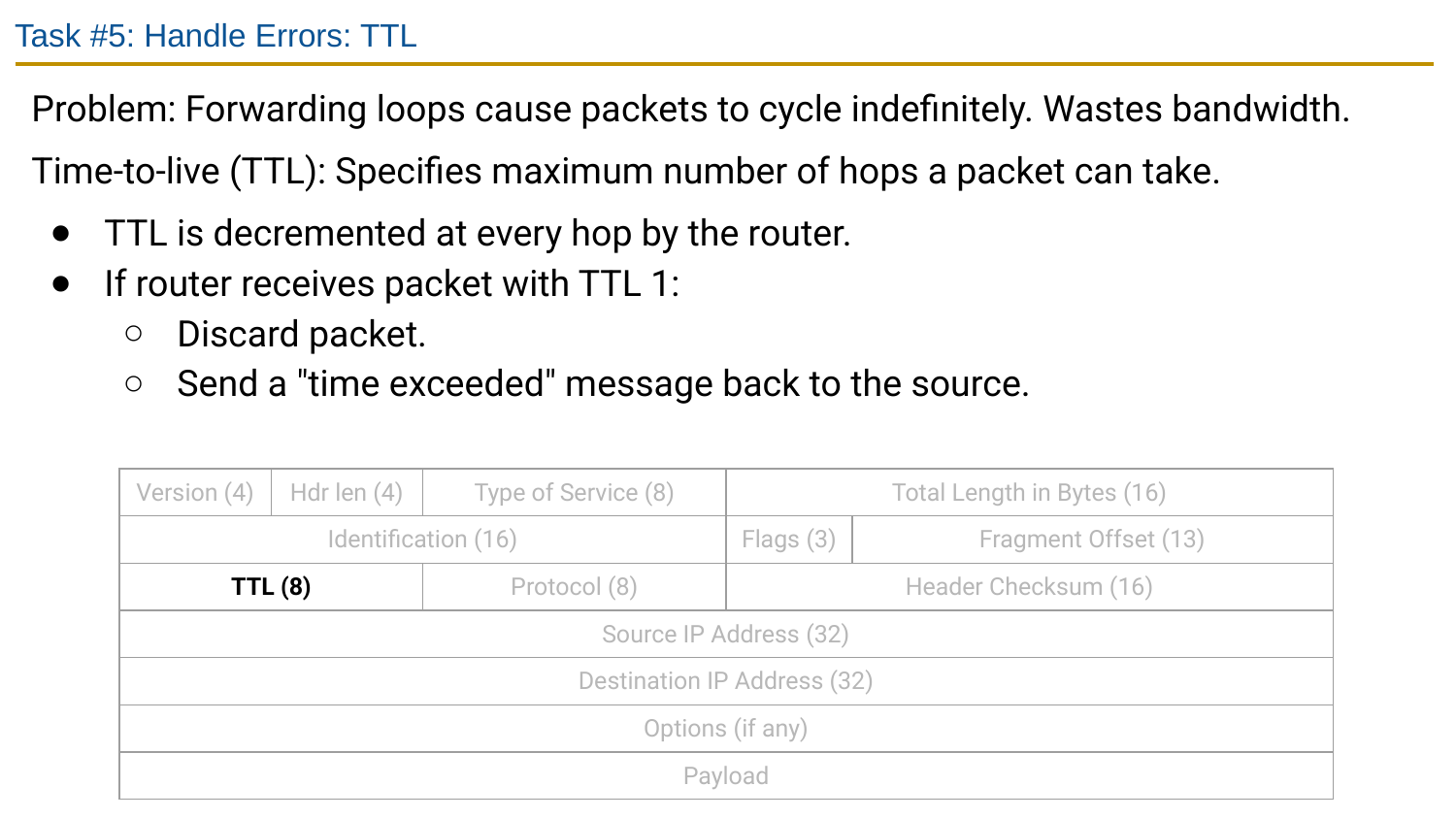

# Task #5: Handle Errors: TTL
Problem: Forwarding loops cause packets to cycle indefinitely. Wastes bandwidth.
Time-to-live (TTL): Specifies maximum number of hops a packet can take.
TTL is decremented at every hop by the router.
If router receives packet with TTL 1:
Discard packet.
Send a "time exceeded" message back to the source.
| Version (4) | Hdr len (4) | Type of Service (8) |  | Total Length in Bytes (16) |  |  |  |
| --- | --- | --- | --- | --- | --- | --- | --- |
| Identification (16) |  |  |  | Flags (3) | Fragment Offset (13) |  |  |
| TTL (8) |  | Protocol (8) |  | Header Checksum (16) |  |  |  |
| Source IP Address (32) |  |  |  |  |  |  |  |
| Destination IP Address (32) |  |  |  |  |  |  |  |
| Options (if any) |  |  |  |  |  |  |  |
| Payload |  |  |  |  |  |  |  |